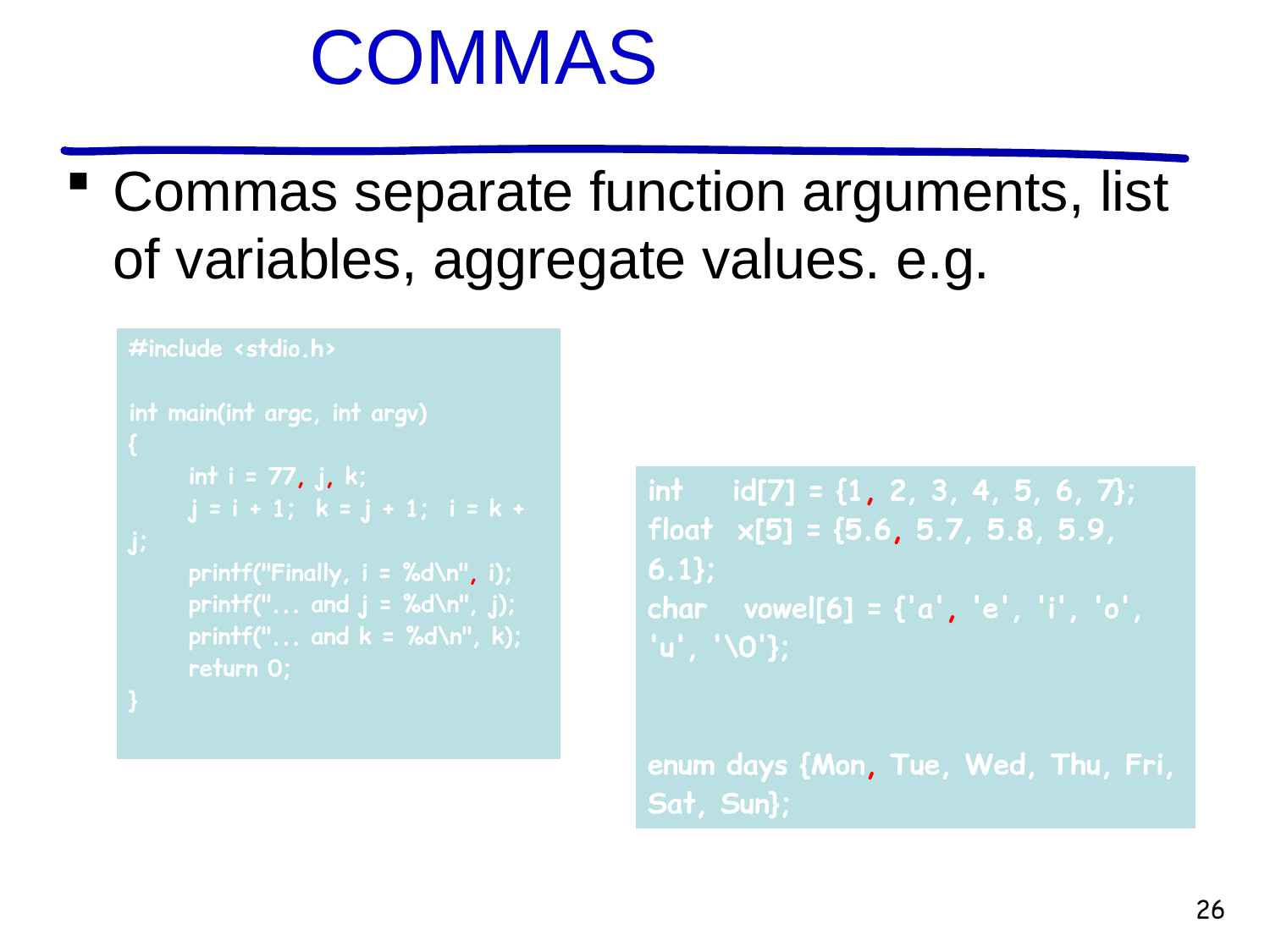

# COMMAS
Commas separate function arguments, list of variables, aggregate values. e.g.

| #include <stdio.h>   int main(int argc, int argv) {       int i = 77, j, k;       j = i + 1; k = j + 1; i = k + j;       printf("Finally, i = %d\n", i);       printf("... and j = %d\n", j);       printf("... and k = %d\n", k);       return 0; } |
| --- |
| int    id[7] = {1, 2, 3, 4, 5, 6, 7}; float  x[5] = {5.6, 5.7, 5.8, 5.9, 6.1}; char   vowel[6] = {'a', 'e', 'i', 'o', 'u', '\0'}; enum days {Mon, Tue, Wed, Thu, Fri, Sat, Sun}; |
| --- |
26